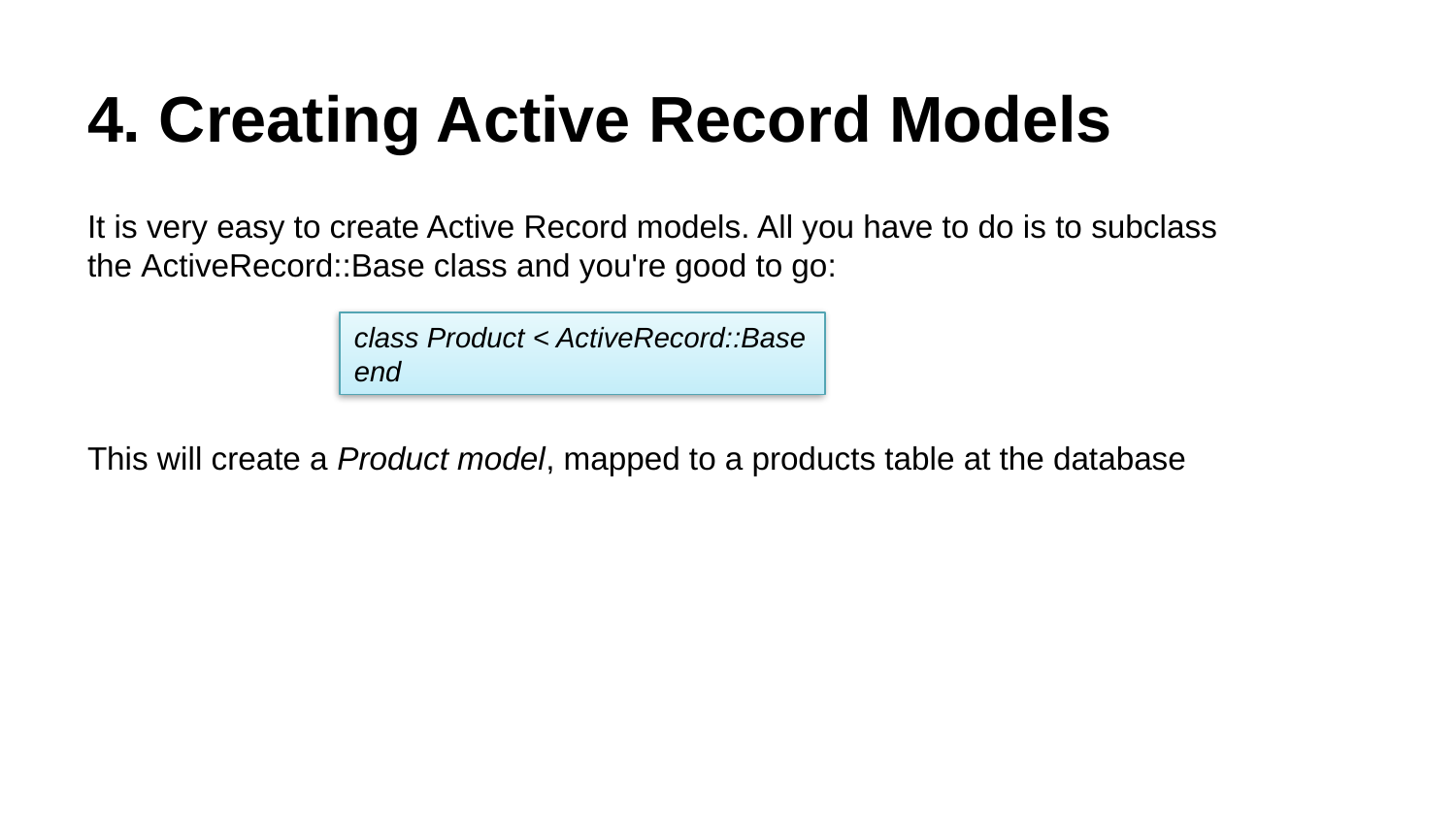

# 4. Creating Active Record Models
It is very easy to create Active Record models. All you have to do is to subclass the ActiveRecord::Base class and you're good to go:

This will create a Product model, mapped to a products table at the database

class Product < ActiveRecord::Base
end